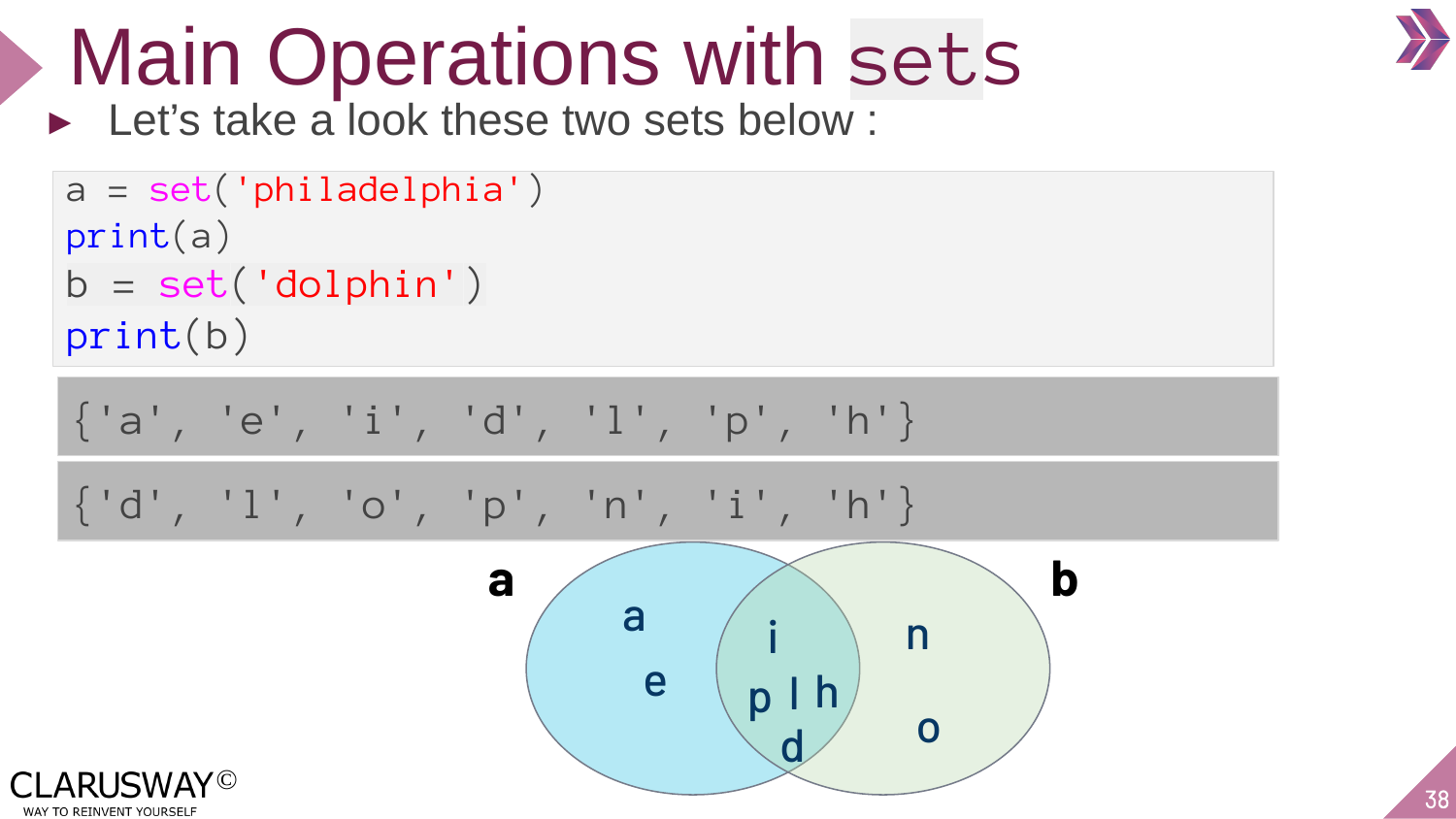

# Main Operations with sets
Let’s take a look these two sets below :

a = set('philadelphia')
print(a)
b = set('dolphin')
print(b)

{'a', 'e', 'i', 'd', 'l', 'p', 'h'}
{'d', 'l', 'o', 'p', 'n', 'i', 'h'}
a
b

a
n
i
e
h
l
p
o
d
38